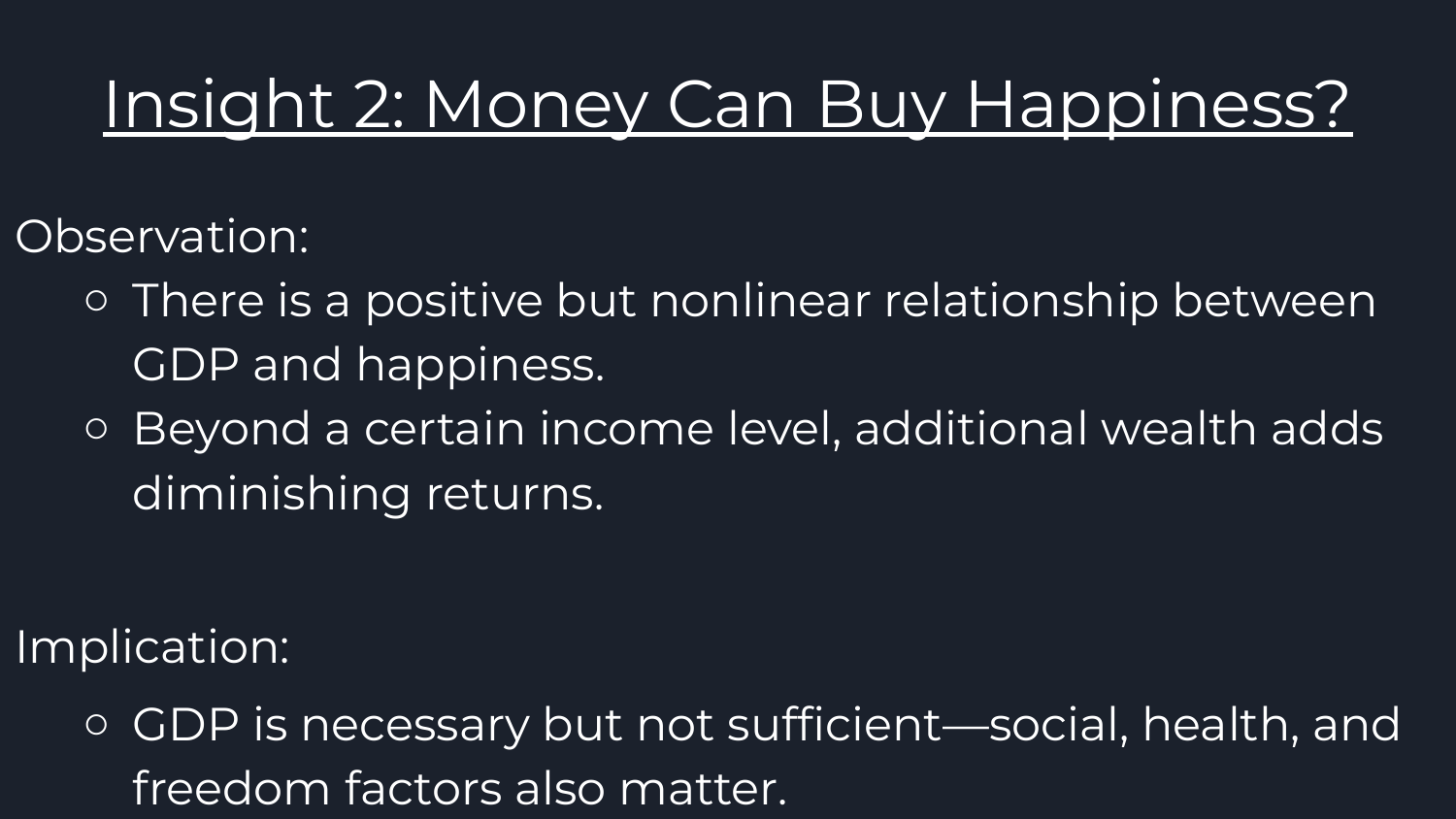

# Insight 2: Money Can Buy Happiness?
Observation:
There is a positive but nonlinear relationship between GDP and happiness.
Beyond a certain income level, additional wealth adds diminishing returns.

Implication:
GDP is necessary but not sufficient—social, health, and freedom factors also matter.